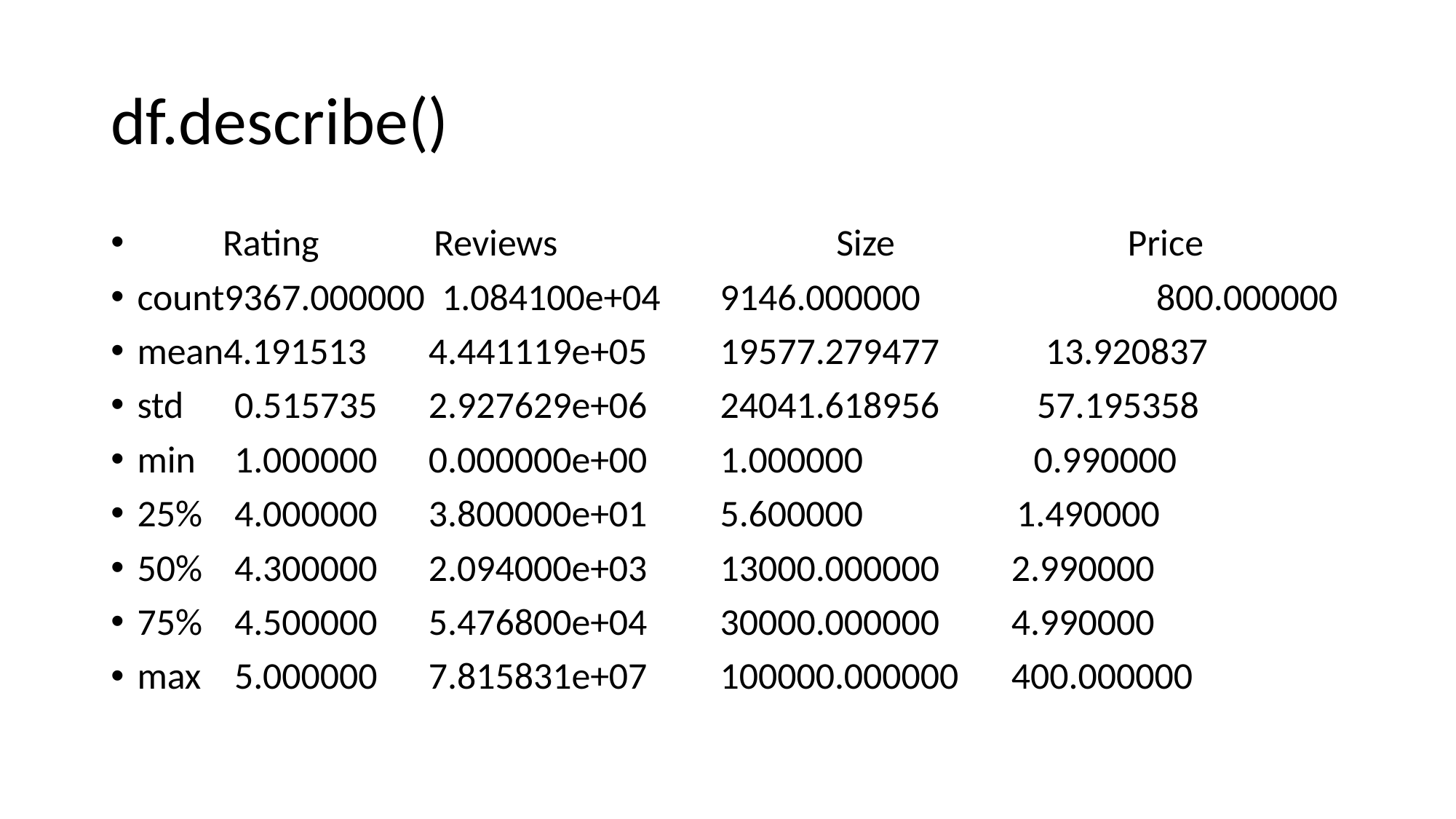

# df.describe()
          Rating	            Reviews	                         Size	                         Price
count9367.000000  1.084100e+04	9146.000000	                 800.000000
mean4.191513	4.441119e+05	19577.279477	    13.920837
std	0.515735	2.927629e+06	24041.618956	   57.195358
min	1.000000	0.000000e+00	1.000000	              0.990000
25%	4.000000	3.800000e+01	5.600000	            1.490000
50%	4.300000	2.094000e+03	13000.000000	2.990000
75%	4.500000	5.476800e+04	30000.000000	4.990000
max	5.000000	7.815831e+07	100000.000000	400.000000